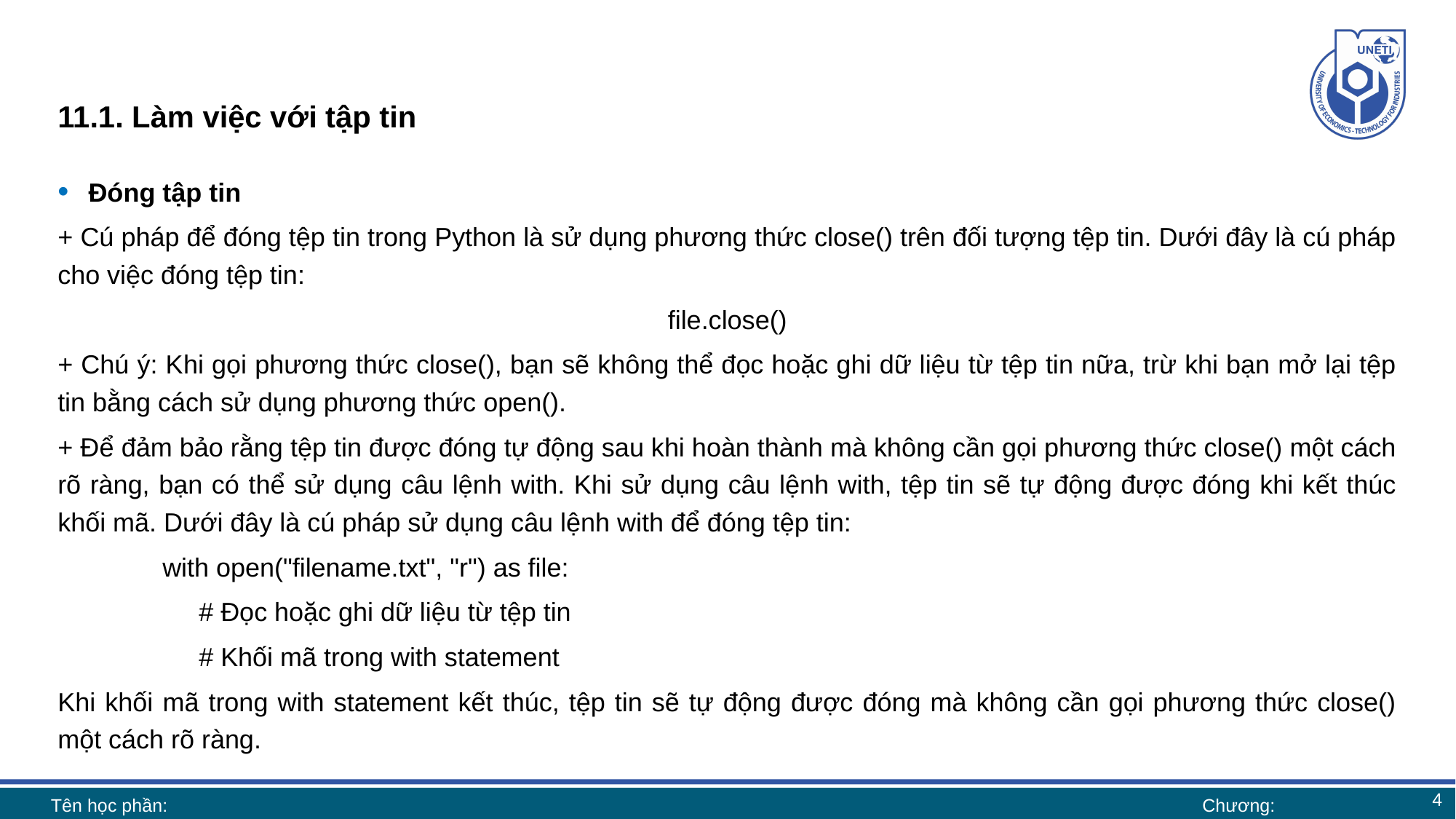

# 11.1. Làm việc với tập tin
Đóng tập tin
+ Cú pháp để đóng tệp tin trong Python là sử dụng phương thức close() trên đối tượng tệp tin. Dưới đây là cú pháp cho việc đóng tệp tin:
file.close()
+ Chú ý: Khi gọi phương thức close(), bạn sẽ không thể đọc hoặc ghi dữ liệu từ tệp tin nữa, trừ khi bạn mở lại tệp tin bằng cách sử dụng phương thức open().
+ Để đảm bảo rằng tệp tin được đóng tự động sau khi hoàn thành mà không cần gọi phương thức close() một cách rõ ràng, bạn có thể sử dụng câu lệnh with. Khi sử dụng câu lệnh with, tệp tin sẽ tự động được đóng khi kết thúc khối mã. Dưới đây là cú pháp sử dụng câu lệnh with để đóng tệp tin:
				with open("filename.txt", "r") as file:
    				     # Đọc hoặc ghi dữ liệu từ tệp tin
    				     # Khối mã trong with statement
Khi khối mã trong with statement kết thúc, tệp tin sẽ tự động được đóng mà không cần gọi phương thức close() một cách rõ ràng.

4
Tên học phần:
Chương: